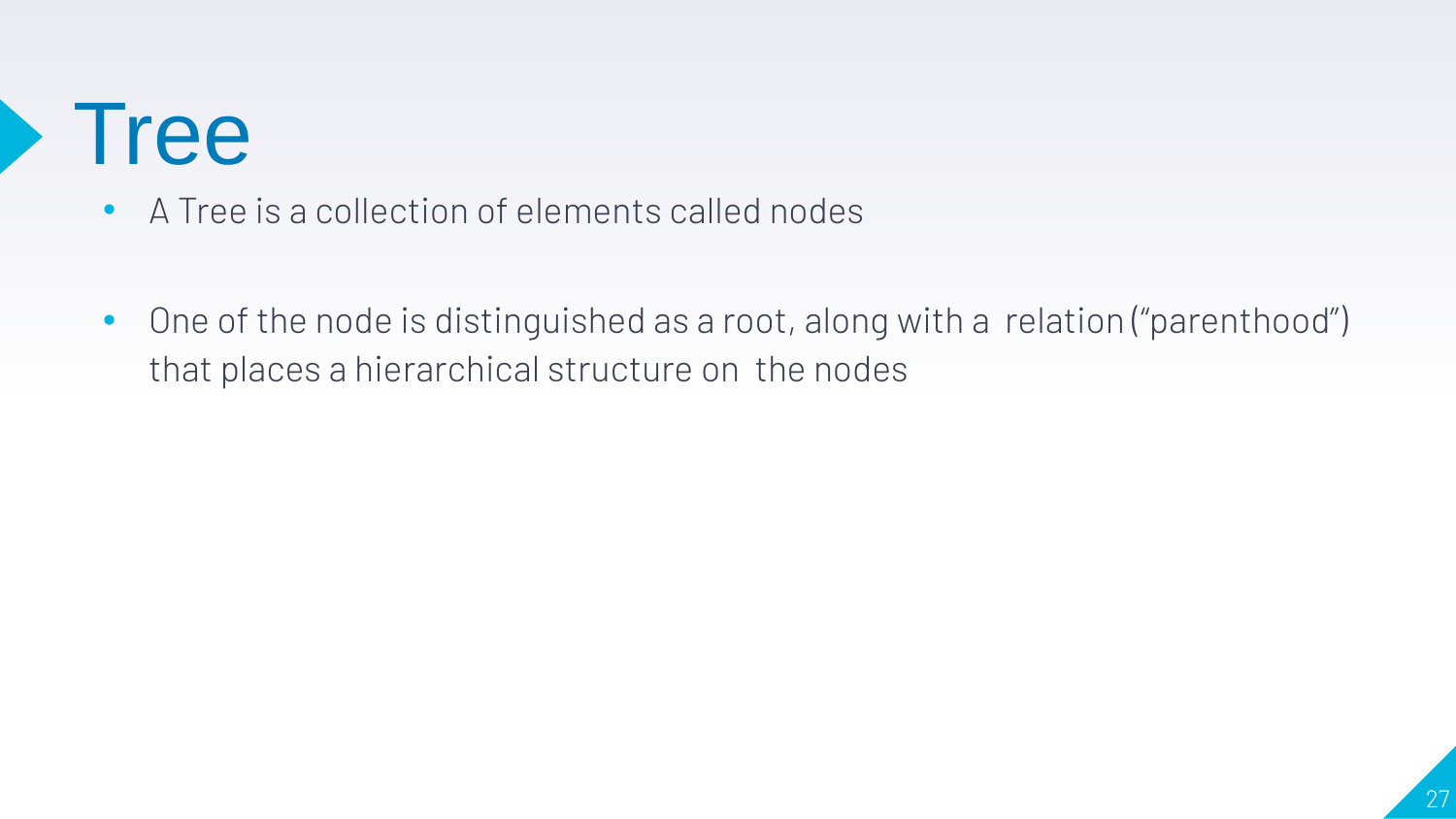

# Tree
A Tree is a collection of elements called nodes

One of the node is distinguished as a root, along with a  relation (“parenthood”) that places a hierarchical structure on  the nodes
27